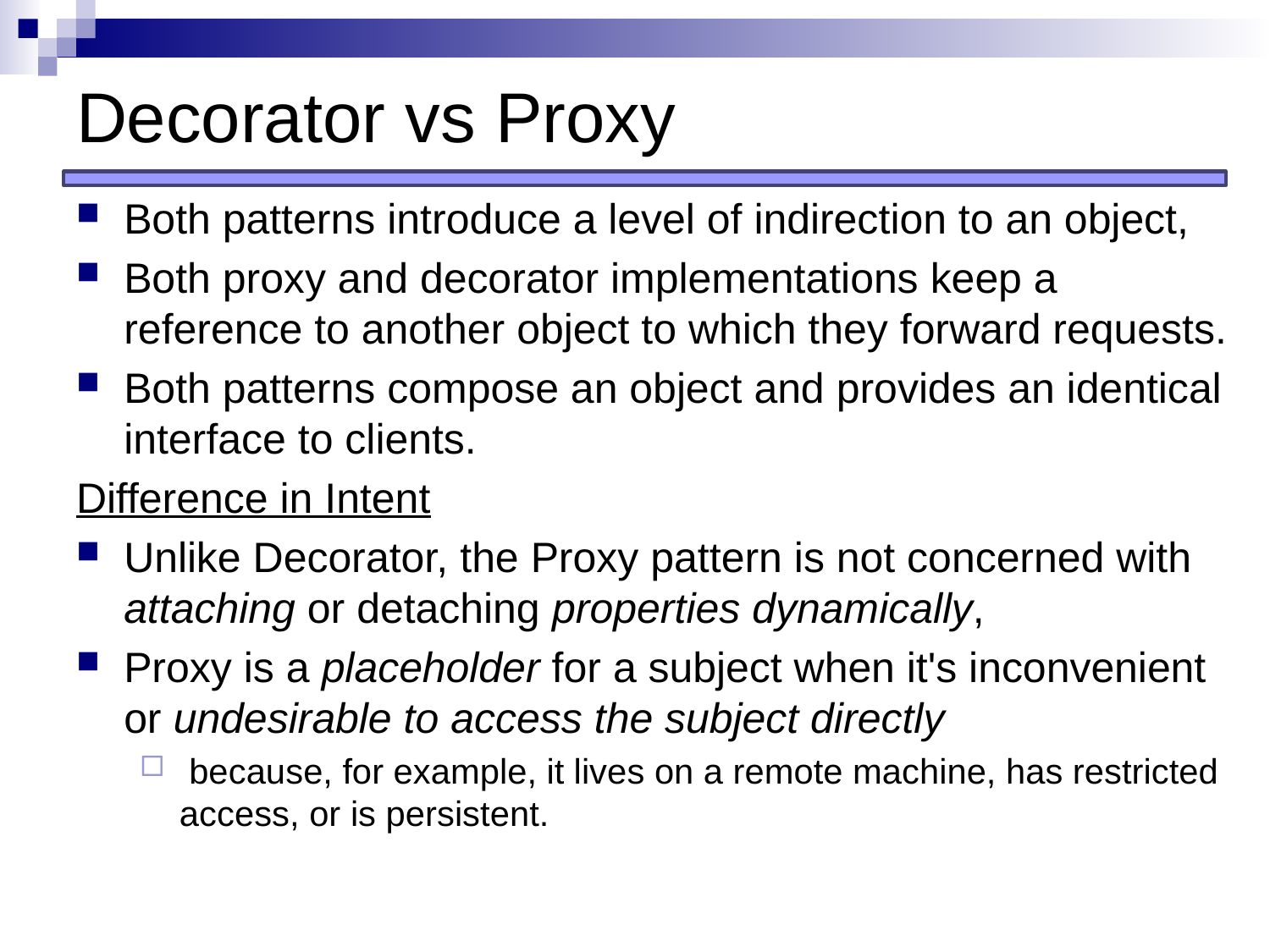

# Decorator vs Proxy
Both patterns introduce a level of indirection to an object,
Both proxy and decorator implementations keep a reference to another object to which they forward requests.
Both patterns compose an object and provides an identical interface to clients.
Difference in Intent
Unlike Decorator, the Proxy pattern is not concerned with attaching or detaching properties dynamically,
Proxy is a placeholder for a subject when it's inconvenient or undesirable to access the subject directly
 because, for example, it lives on a remote machine, has restricted access, or is persistent.